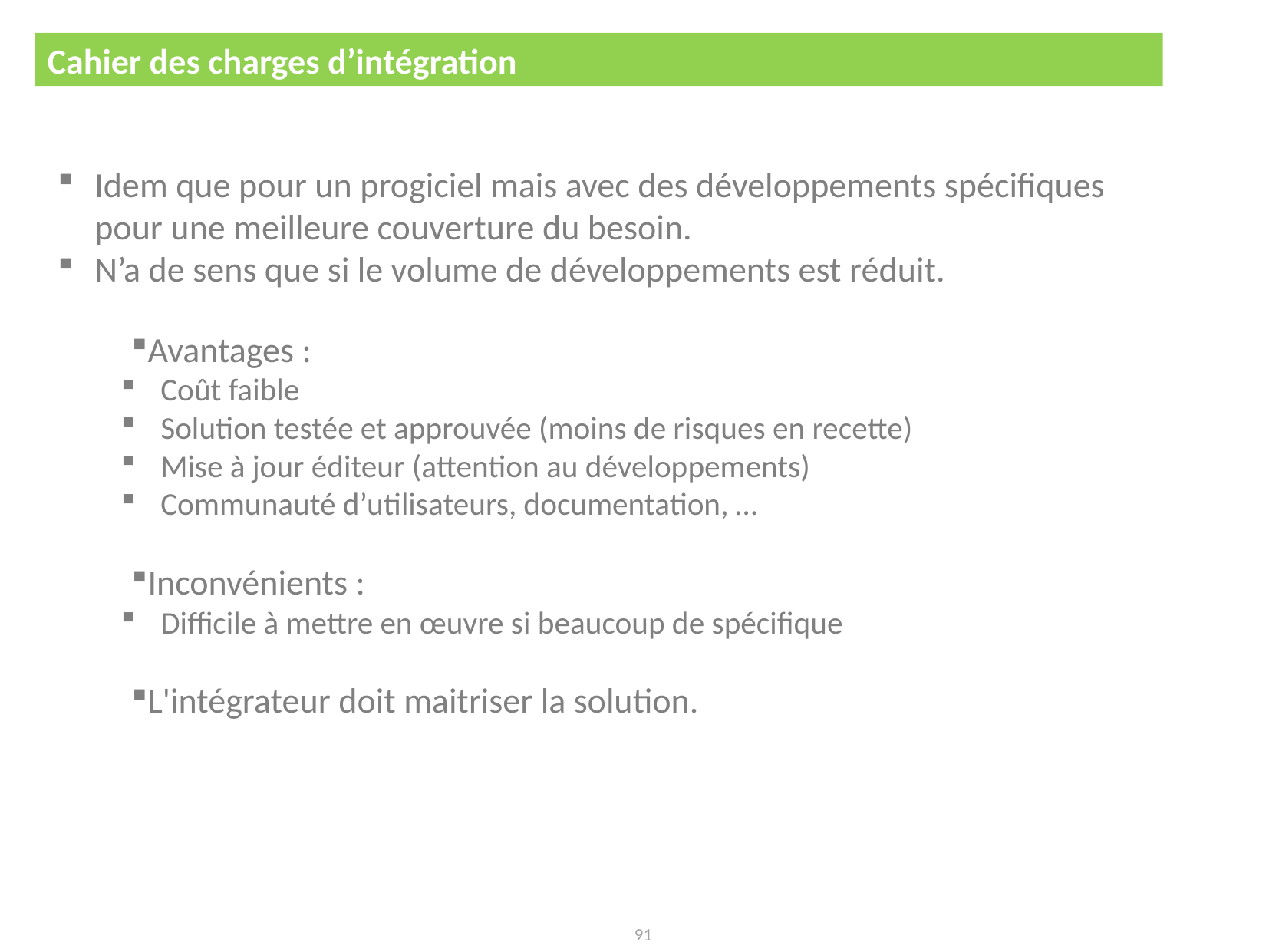

Cahier des charges d’intégration
Autres cahiers des charges
Idem que pour un progiciel mais avec des développements spécifiques pour une meilleure couverture du besoin.
N’a de sens que si le volume de développements est réduit.

Avantages :
Coût faible
Solution testée et approuvée (moins de risques en recette)
Mise à jour éditeur (attention au développements)
Communauté d’utilisateurs, documentation, …

Inconvénients :
Difficile à mettre en œuvre si beaucoup de spécifique

L'intégrateur doit maitriser la solution.
91